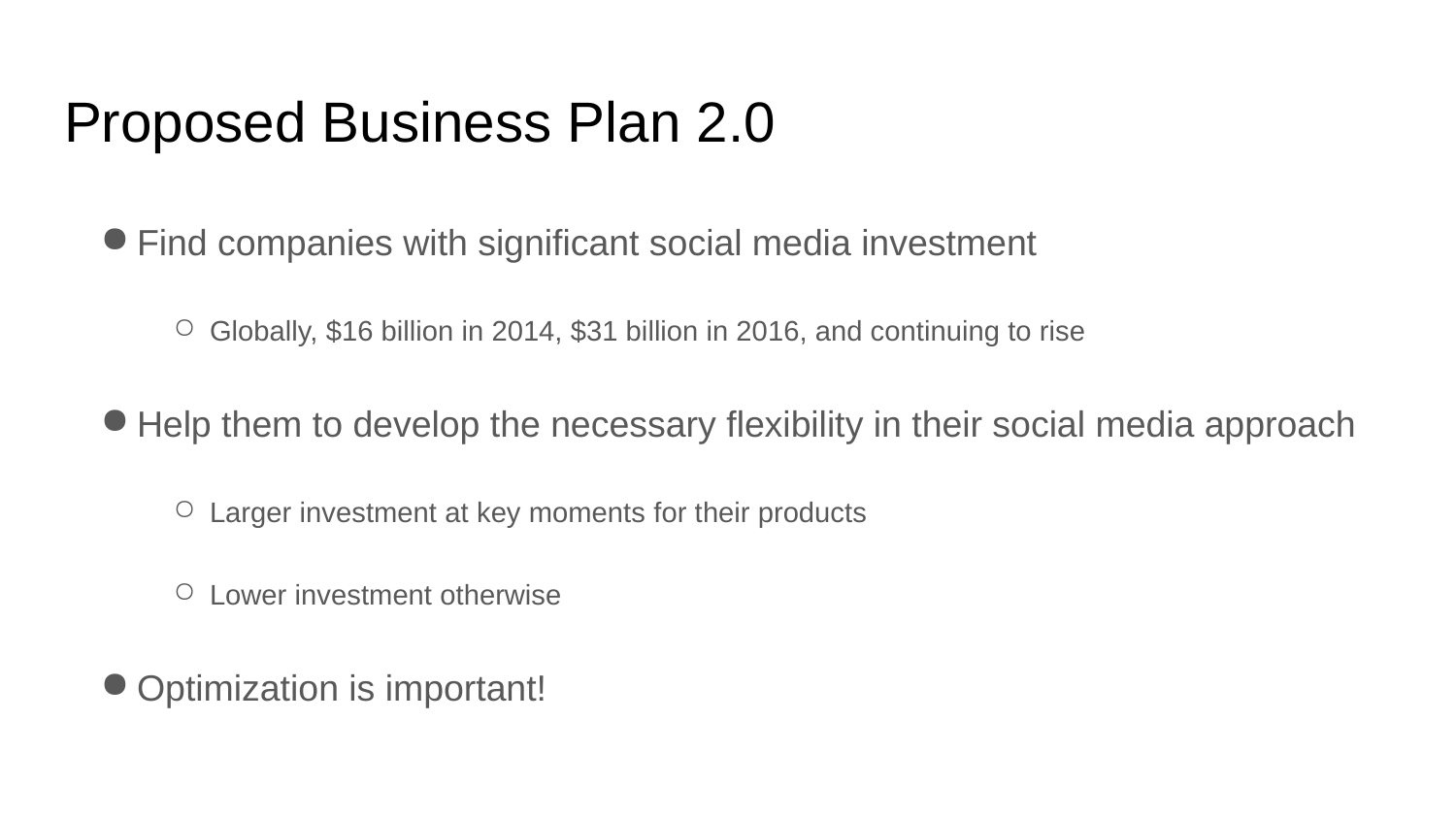

# Proposed Business Plan 2.0
Find companies with significant social media investment
Globally, $16 billion in 2014, $31 billion in 2016, and continuing to rise
Help them to develop the necessary flexibility in their social media approach
Larger investment at key moments for their products
Lower investment otherwise
Optimization is important!